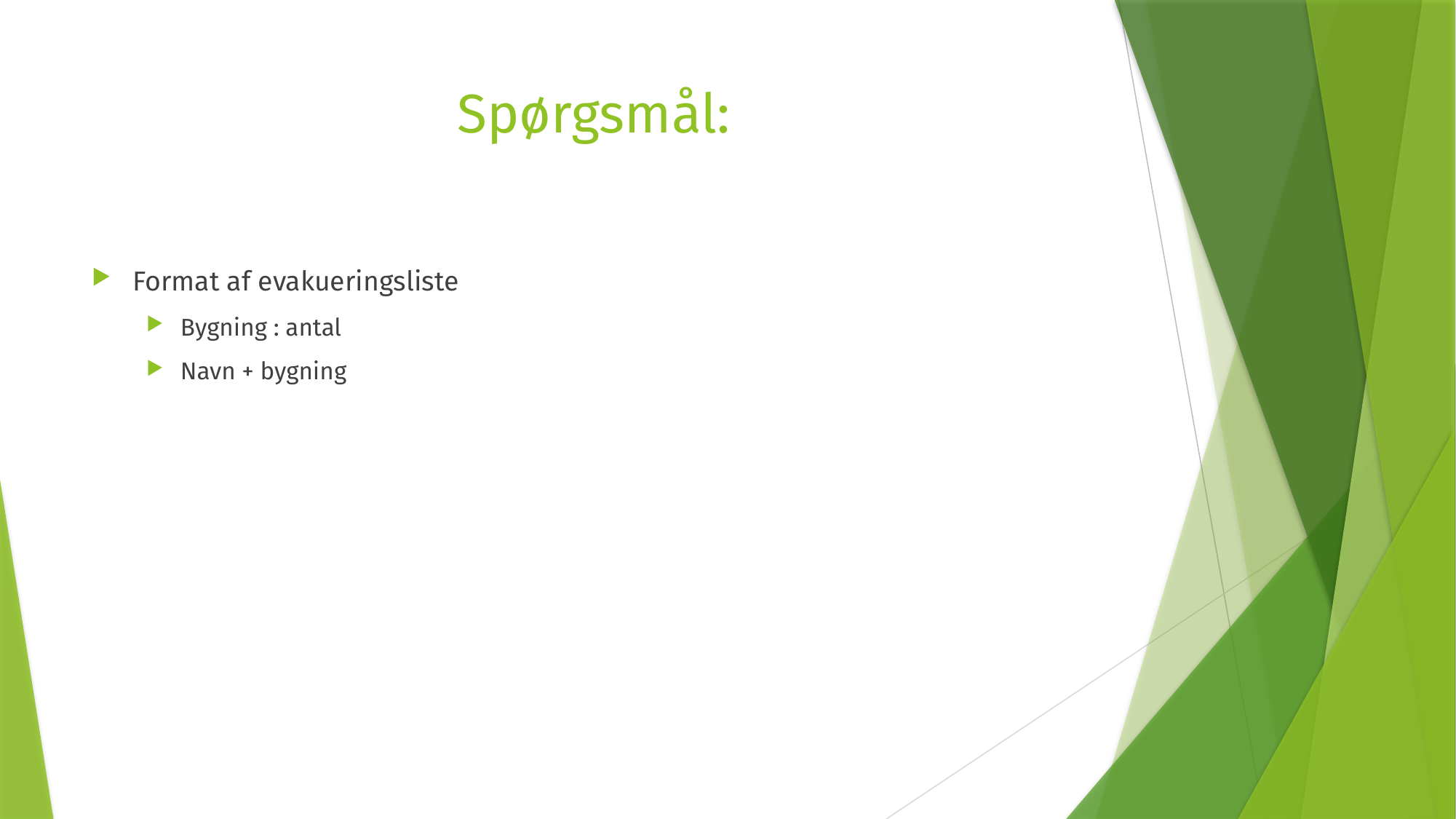

# Spørgsmål:
Format af evakueringsliste
Bygning : antal
Navn + bygning